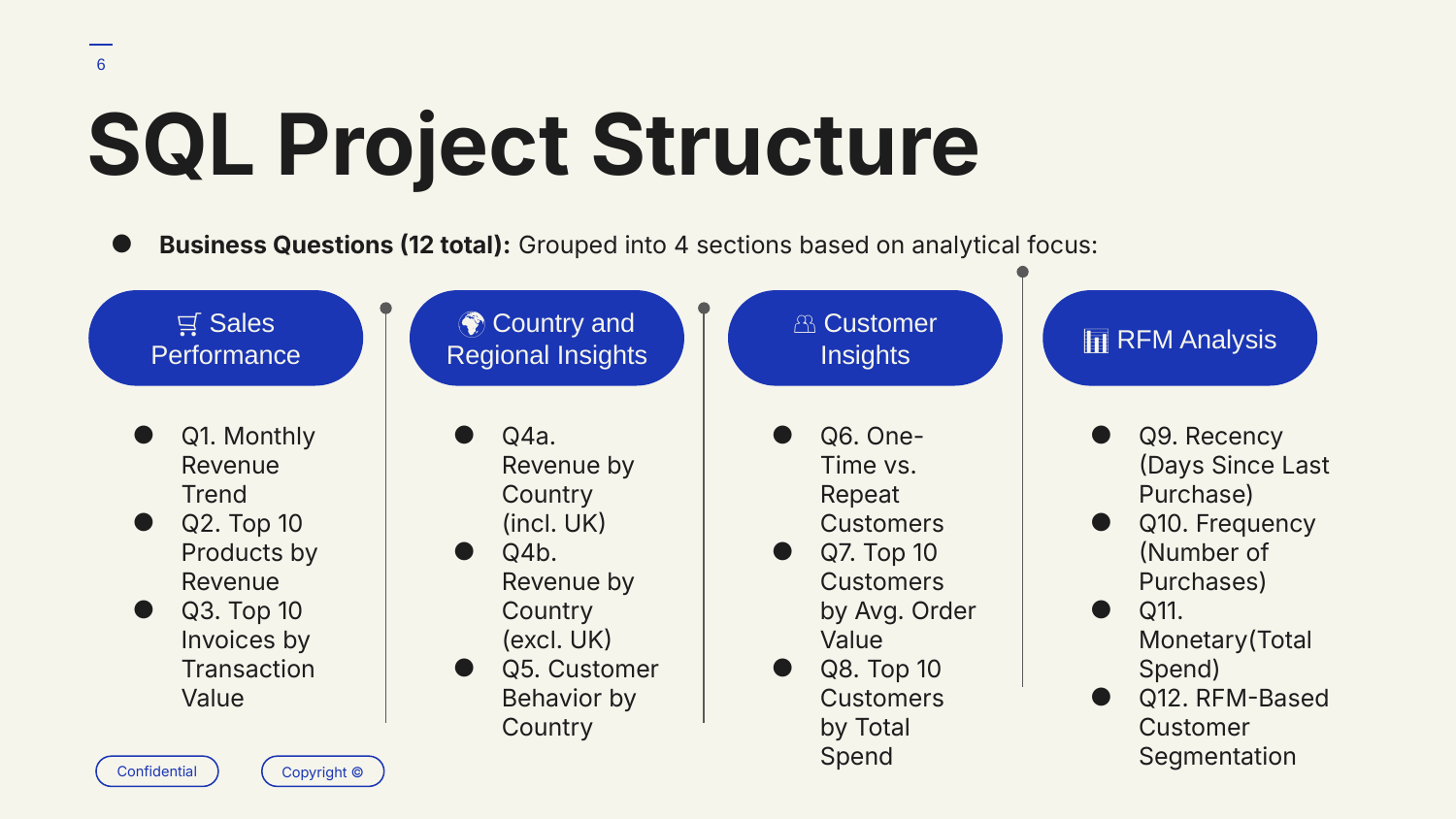

6
# SQL Project Structure
Business Questions (12 total): Grouped into 4 sections based on analytical focus:
🌍 Country and Regional Insights
📊 RFM Analysis
👥 Customer Insights
🛒 Sales Performance
Q1. Monthly Revenue Trend
Q2. Top 10 Products by Revenue
Q3. Top 10 Invoices by Transaction Value
Q4a. Revenue by Country  (incl. UK)
Q4b. Revenue by Country (excl. UK)
Q5. Customer Behavior by Country
Q6. One-Time vs. Repeat Customers
Q7. Top 10 Customers by Avg. Order Value
Q8. Top 10 Customers by Total Spend
Q9. Recency (Days Since Last Purchase)
Q10. Frequency (Number of Purchases)
Q11. Monetary(Total Spend)
Q12. RFM-Based Customer Segmentation